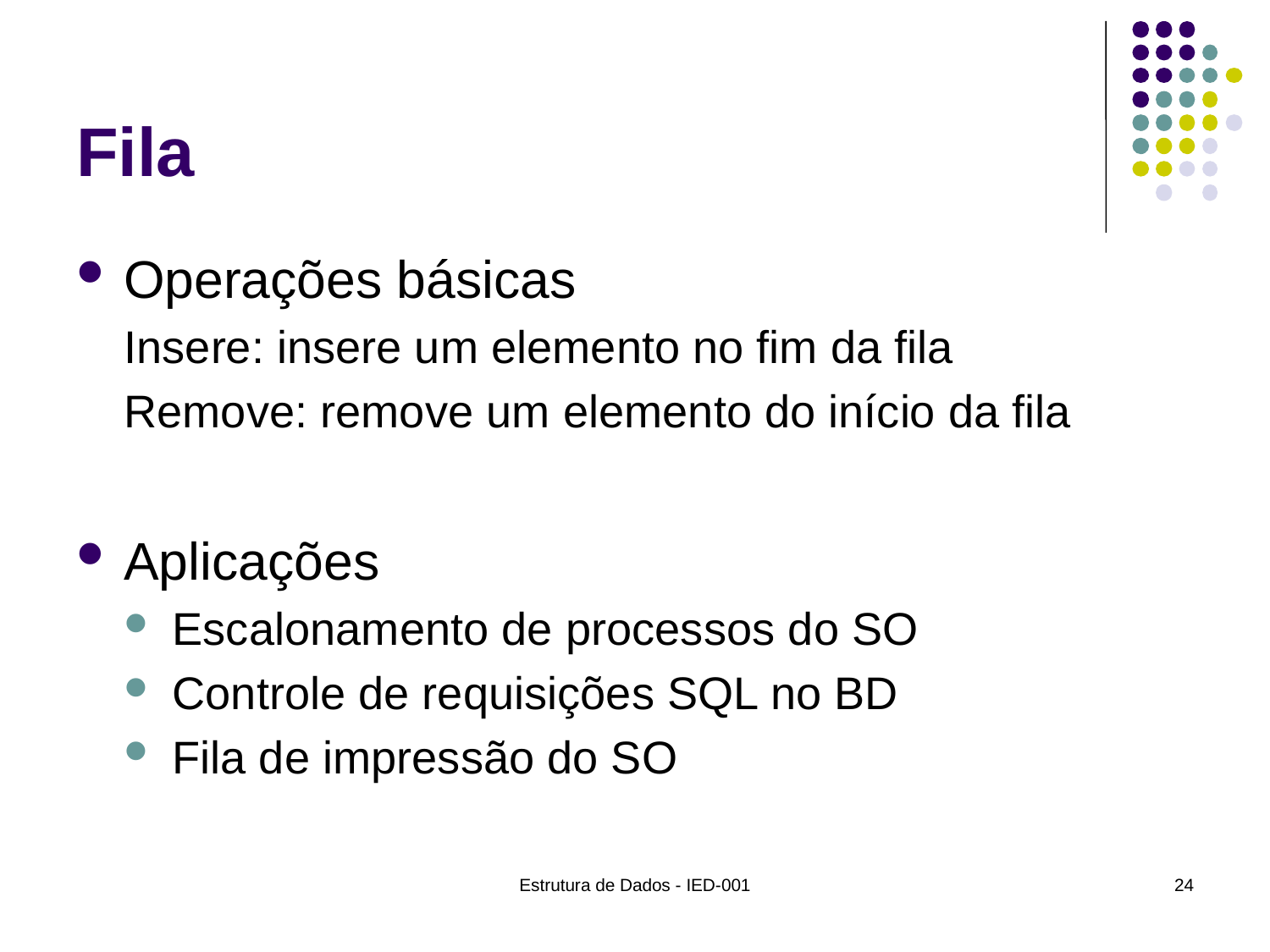

# Fila
Operações básicas
Insere: insere um elemento no fim da fila
Remove: remove um elemento do início da fila

Aplicações
Escalonamento de processos do SO
Controle de requisições SQL no BD
Fila de impressão do SO
Estrutura de Dados - IED-001
24